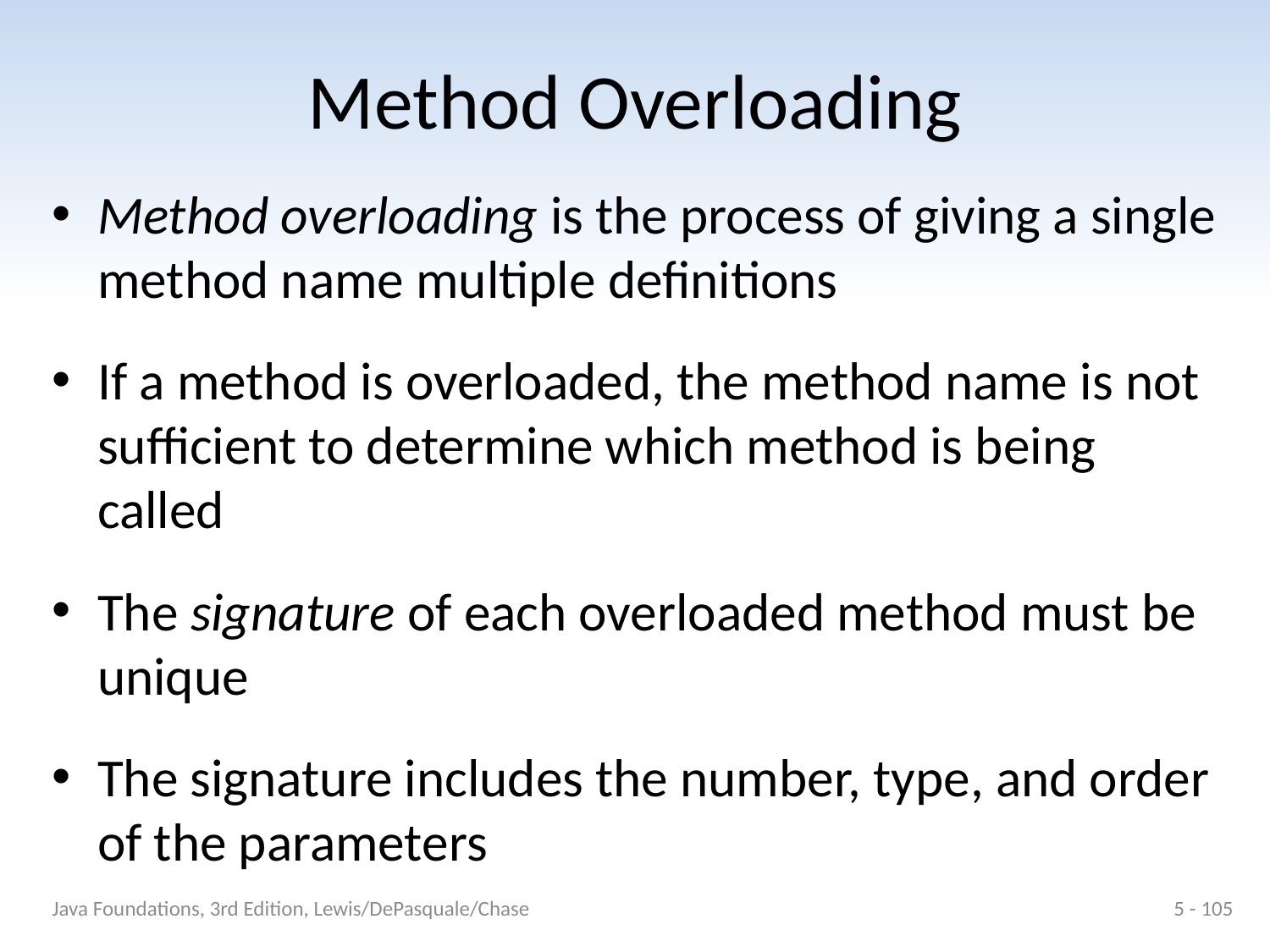

# Method Overloading
Method overloading is the process of giving a single method name multiple definitions
If a method is overloaded, the method name is not sufficient to determine which method is being called
The signature of each overloaded method must be unique
The signature includes the number, type, and order of the parameters
Java Foundations, 3rd Edition, Lewis/DePasquale/Chase
5 - 105